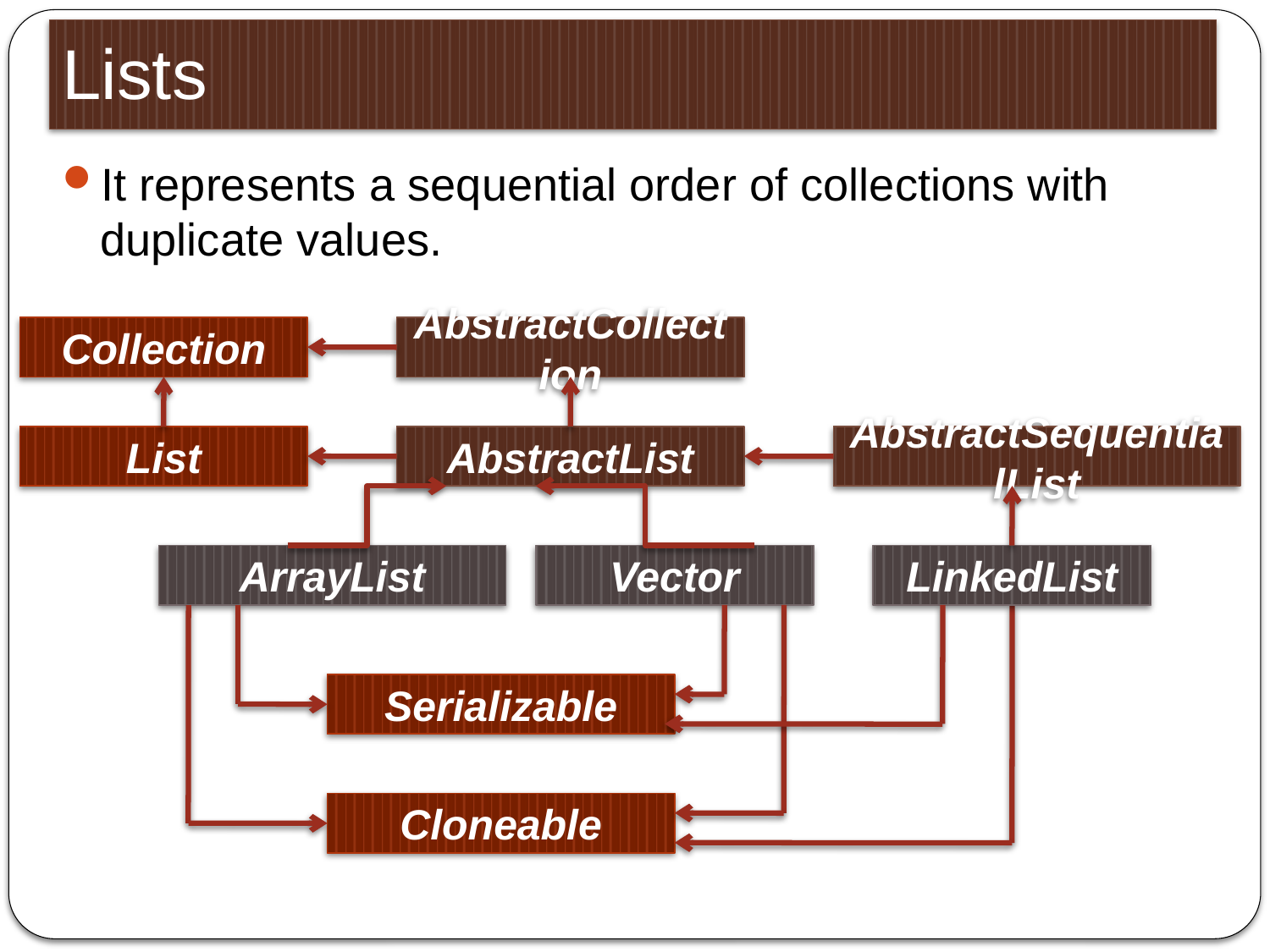

# Lists
It represents a sequential order of collections with duplicate values.
Collection
AbstractCollection
List
AbstractList
AbstractSequentialList
ArrayList
Vector
LinkedList
Serializable
Cloneable